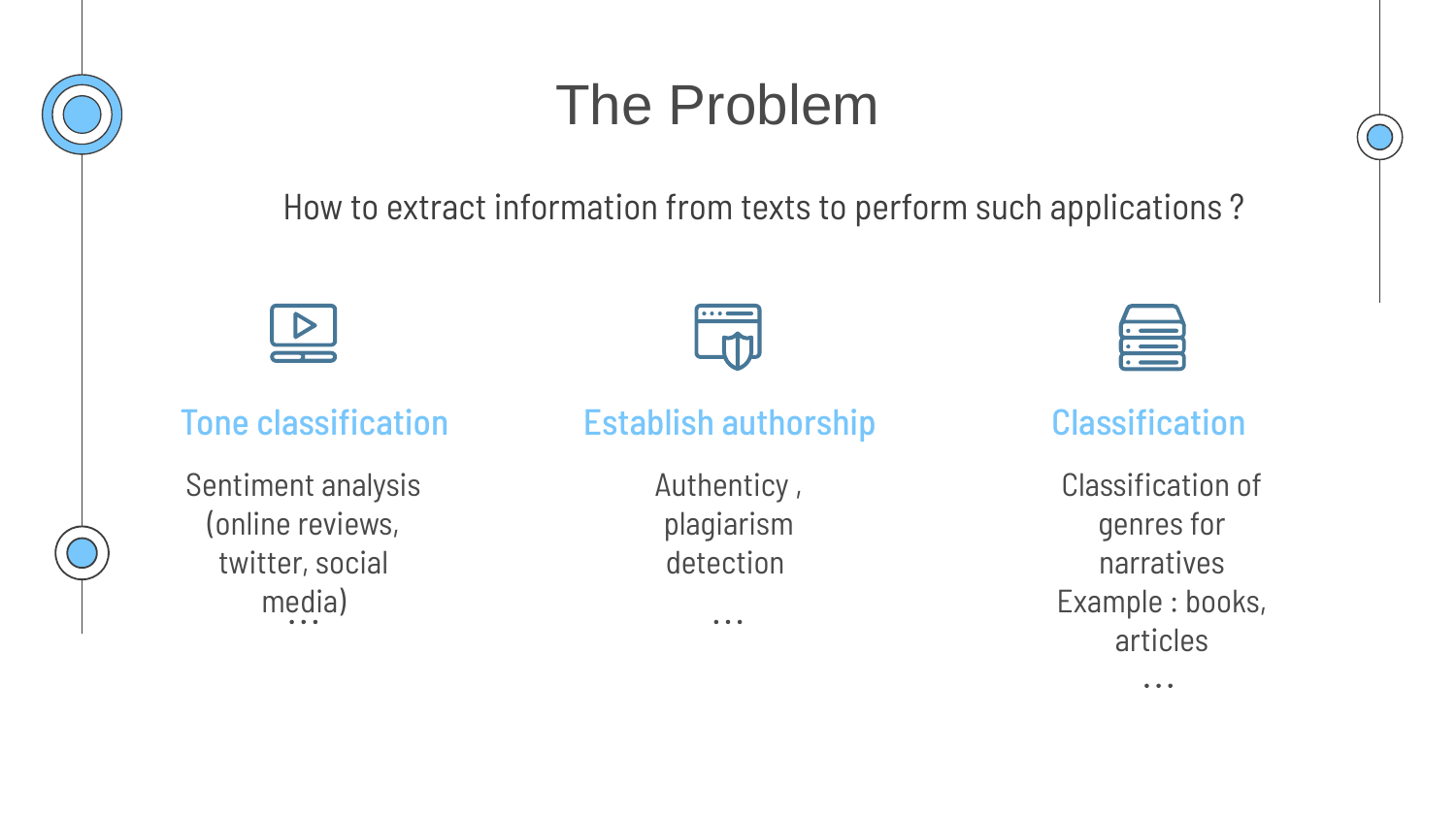

# The Problem
How to extract information from texts to perform such applications ?

Tone classification
Establish authorship
Classification
Sentiment analysis
(online reviews, twitter, social media)
Authenticy , plagiarism detection
Classification of genres for narratives
Example : books, articles